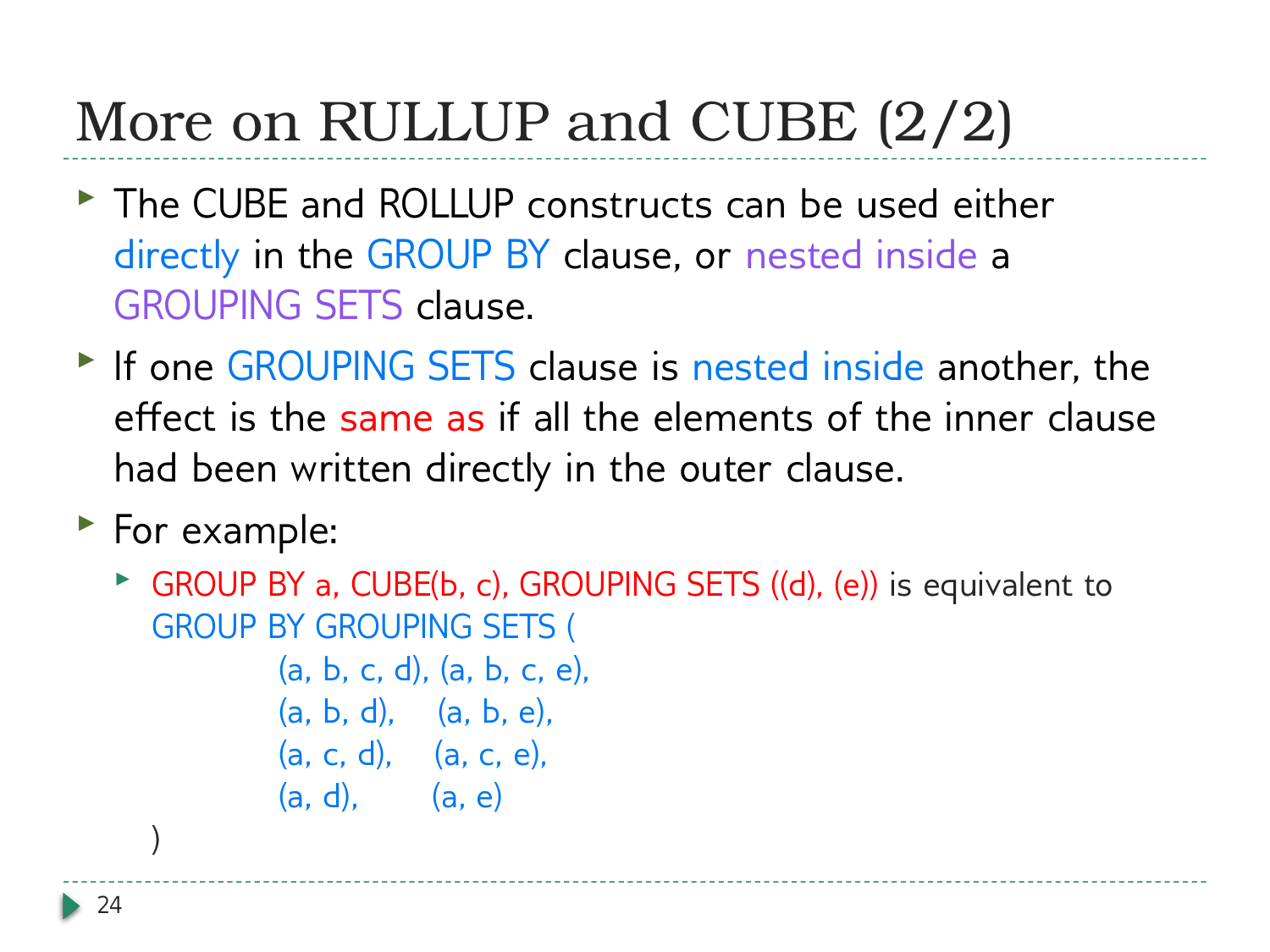

# More on RULLUP and CUBE (2/2)
The CUBE and ROLLUP constructs can be used either directly in the GROUP BY clause, or nested inside a GROUPING SETS clause.
If one GROUPING SETS clause is nested inside another, the effect is the same as if all the elements of the inner clause had been written directly in the outer clause.
For example:
GROUP BY a, CUBE(b, c), GROUPING SETS ((d), (e)) is equivalent to
GROUP BY GROUPING SETS (
	(a, b, c, d), (a, b, c, e),
	(a, b, d),    (a, b, e),
	(a, c, d),    (a, c, e),
	(a, d),       (a, e)
)

24